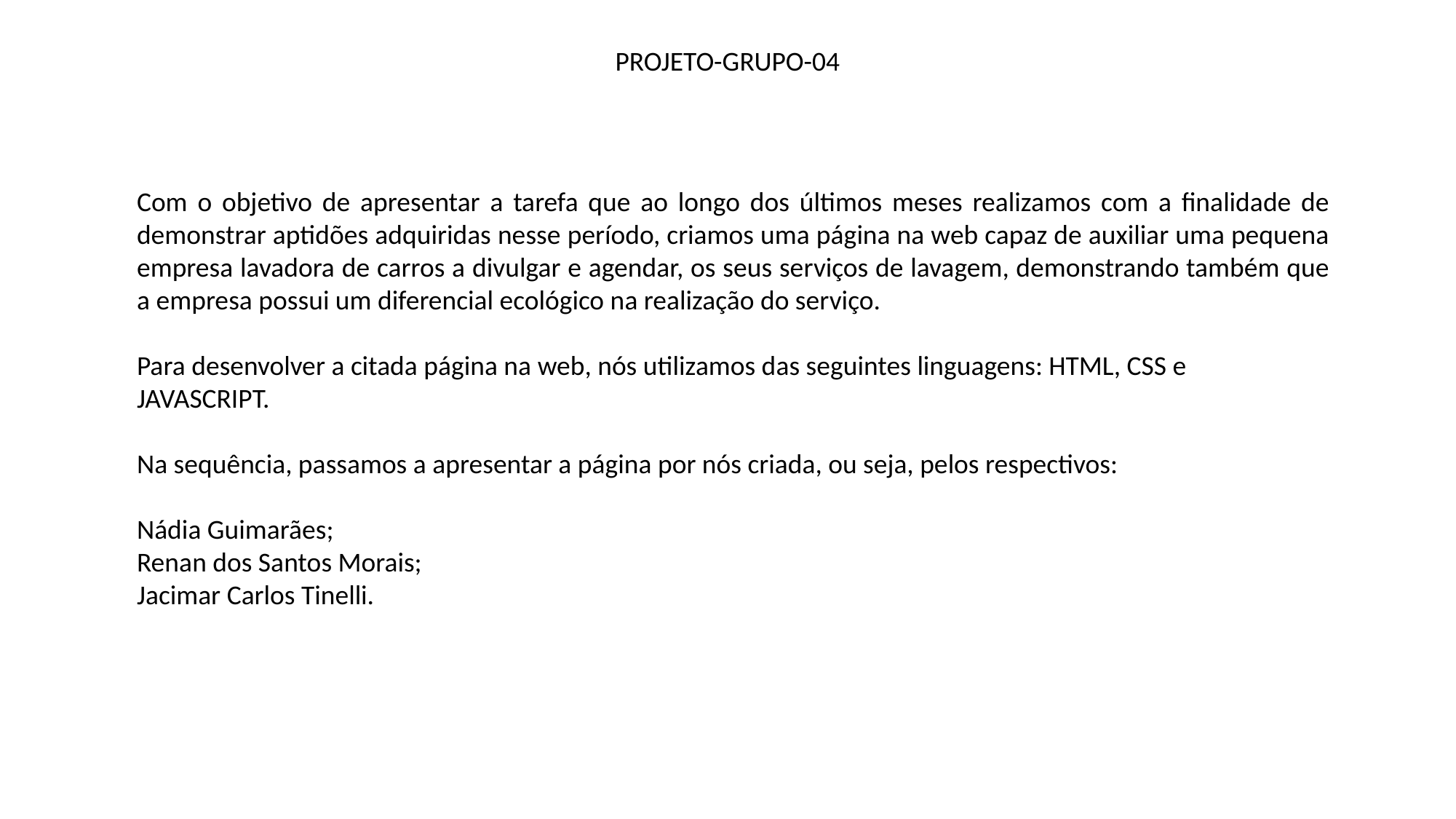

# PROJETO-GRUPO-04
Com o objetivo de apresentar a tarefa que ao longo dos últimos meses realizamos com a finalidade de demonstrar aptidões adquiridas nesse período, criamos uma página na web capaz de auxiliar uma pequena empresa lavadora de carros a divulgar e agendar, os seus serviços de lavagem, demonstrando também que a empresa possui um diferencial ecológico na realização do serviço.

Para desenvolver a citada página na web, nós utilizamos das seguintes linguagens: HTML, CSS e JAVASCRIPT.

Na sequência, passamos a apresentar a página por nós criada, ou seja, pelos respectivos:

Nádia Guimarães;
Renan dos Santos Morais;
Jacimar Carlos Tinelli.